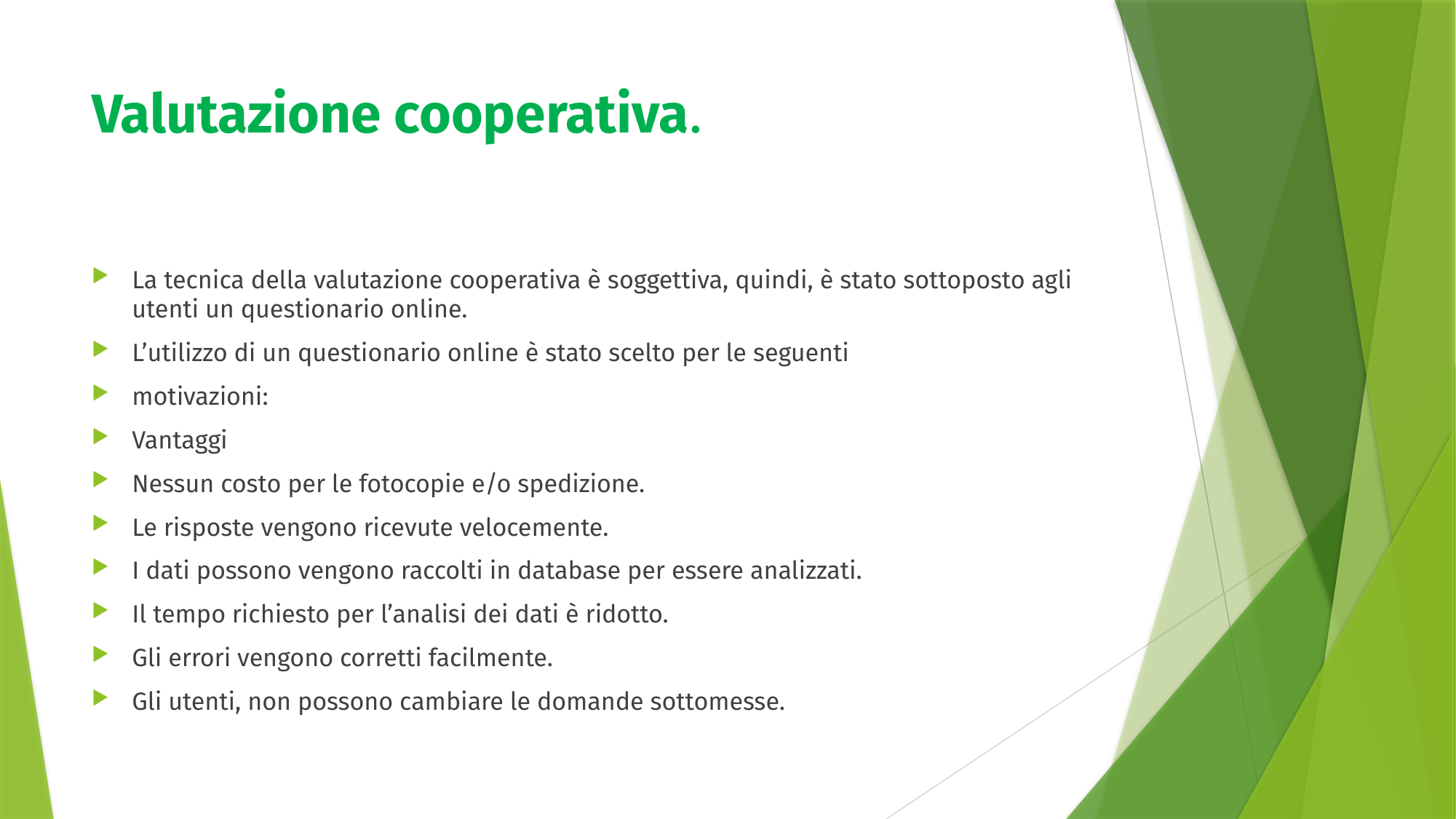

# Valutazione cooperativa.
La tecnica della valutazione cooperativa è soggettiva, quindi, è stato sottoposto agli utenti un questionario online.
L’utilizzo di un questionario online è stato scelto per le seguenti
motivazioni:
Vantaggi
Nessun costo per le fotocopie e/o spedizione.
Le risposte vengono ricevute velocemente.
I dati possono vengono raccolti in database per essere analizzati.
Il tempo richiesto per l’analisi dei dati è ridotto.
Gli errori vengono corretti facilmente.
Gli utenti, non possono cambiare le domande sottomesse.